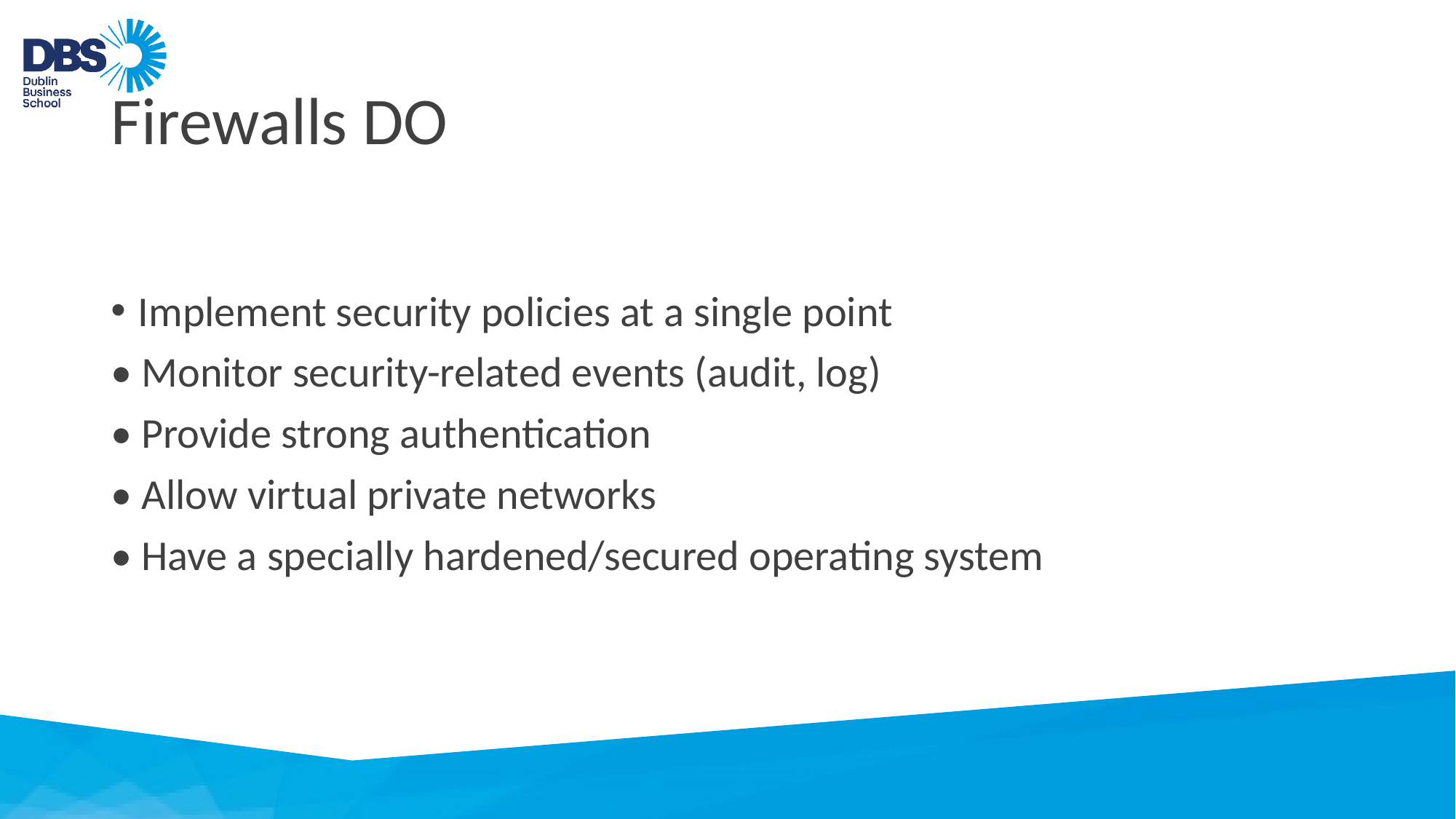

# Firewalls DO

Implement security policies at a single point
• Monitor security-related events (audit, log)
• Provide strong authentication
• Allow virtual private networks
• Have a specially hardened/secured operating system